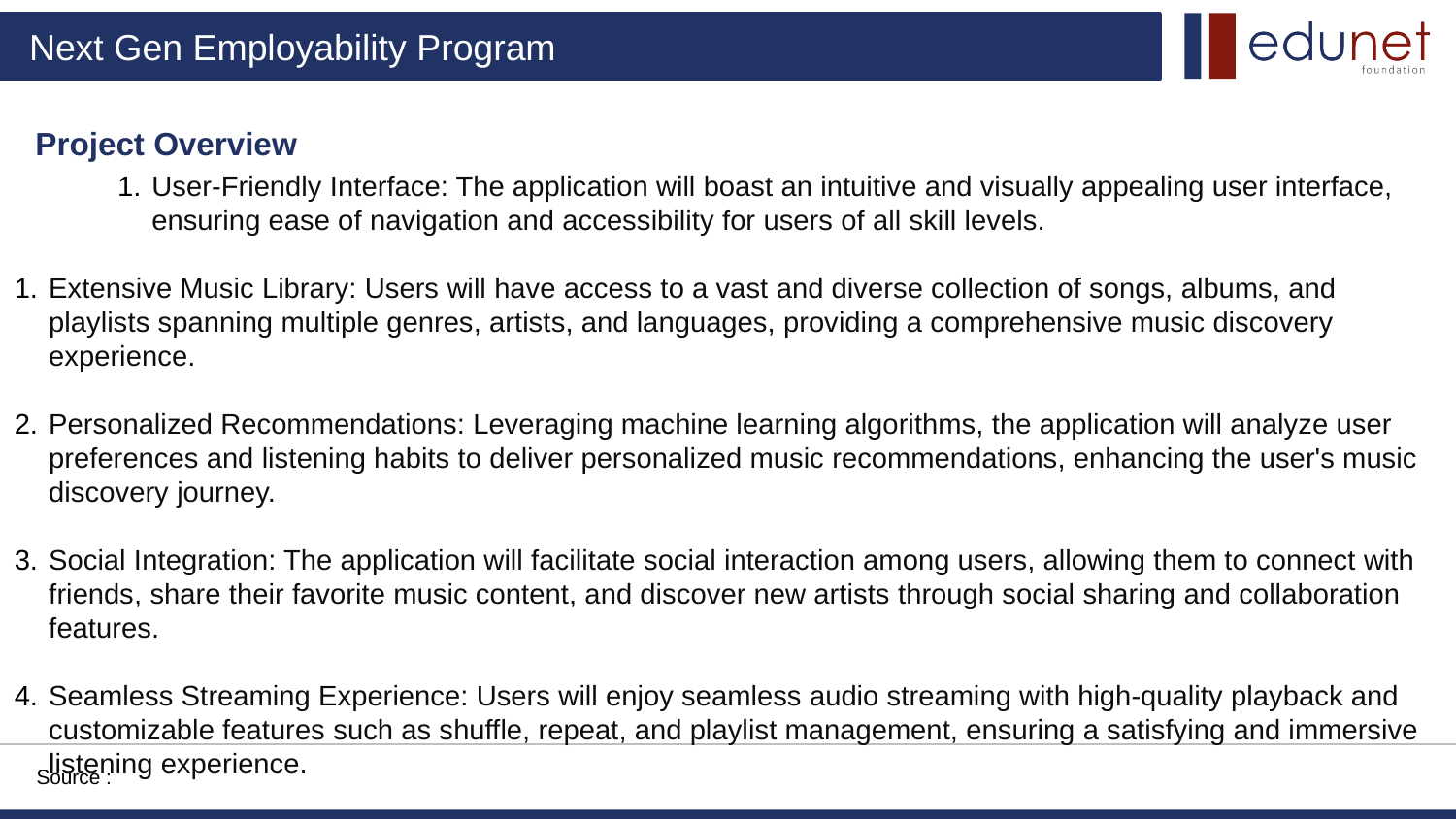

Project Overview
User-Friendly Interface: The application will boast an intuitive and visually appealing user interface, ensuring ease of navigation and accessibility for users of all skill levels.

Extensive Music Library: Users will have access to a vast and diverse collection of songs, albums, and playlists spanning multiple genres, artists, and languages, providing a comprehensive music discovery experience.

Personalized Recommendations: Leveraging machine learning algorithms, the application will analyze user preferences and listening habits to deliver personalized music recommendations, enhancing the user's music discovery journey.

Social Integration: The application will facilitate social interaction among users, allowing them to connect with friends, share their favorite music content, and discover new artists through social sharing and collaboration features.

Seamless Streaming Experience: Users will enjoy seamless audio streaming with high-quality playback and customizable features such as shuffle, repeat, and playlist management, ensuring a satisfying and immersive listening experience.
Source :